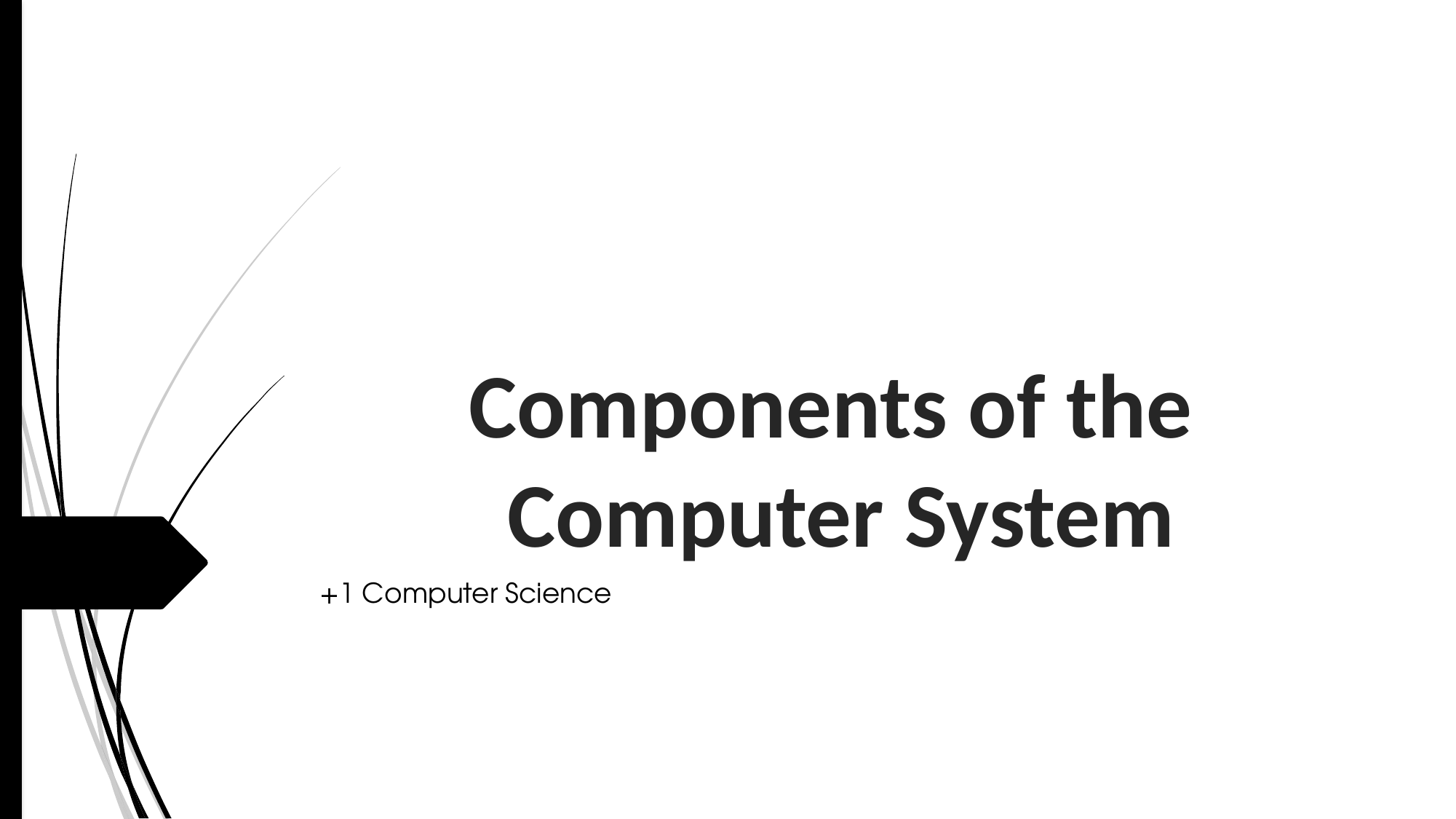

# Components of the Computer System
+1 Computer Science